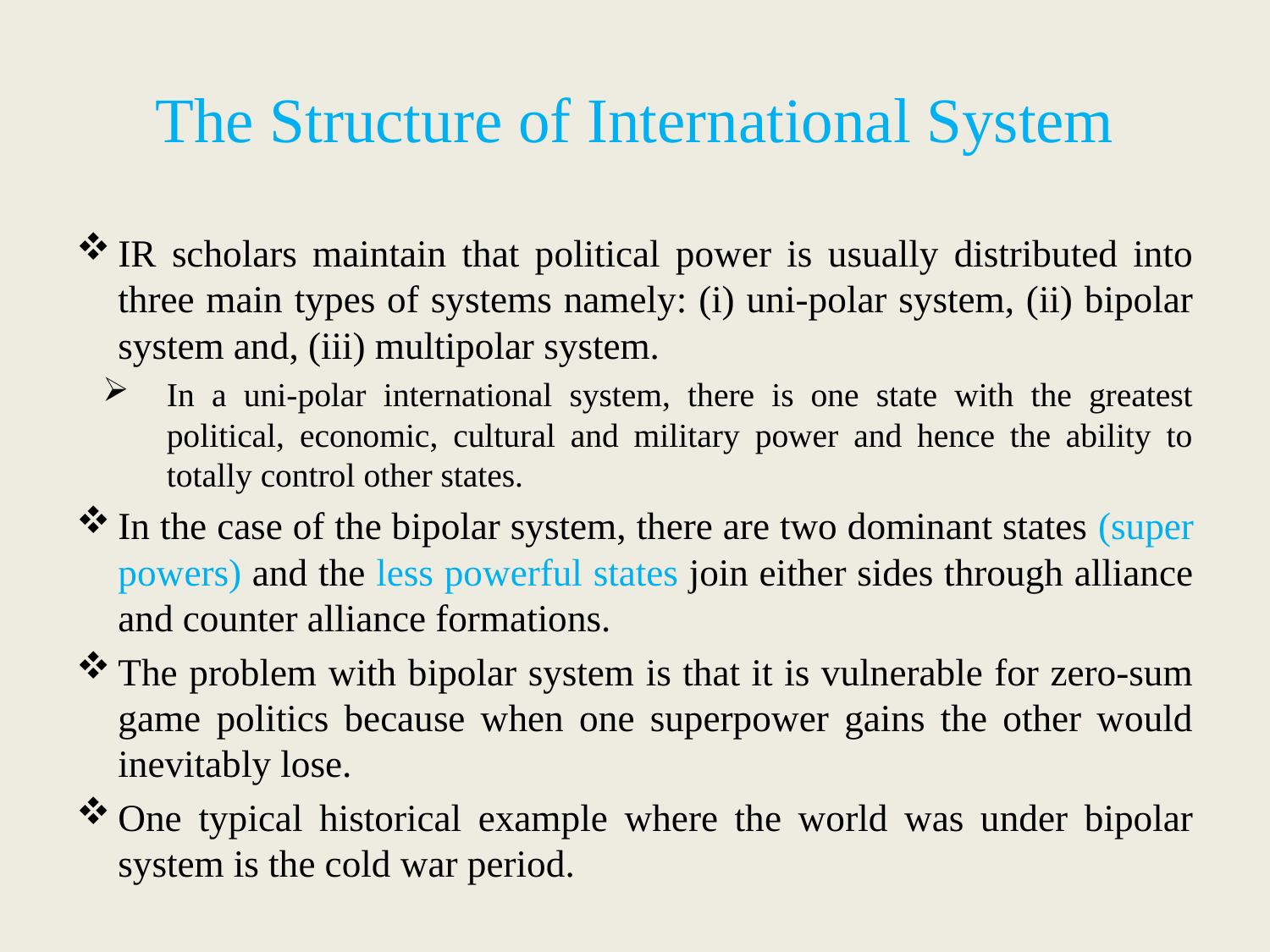

# The Structure of International System
IR scholars maintain that political power is usually distributed into three main types of systems namely: (i) uni-polar system, (ii) bipolar system and, (iii) multipolar system.
In a uni-polar international system, there is one state with the greatest political, economic, cultural and military power and hence the ability to totally control other states.
In the case of the bipolar system, there are two dominant states (super powers) and the less powerful states join either sides through alliance and counter alliance formations.
The problem with bipolar system is that it is vulnerable for zero-sum game politics because when one superpower gains the other would inevitably lose.
One typical historical example where the world was under bipolar system is the cold war period.